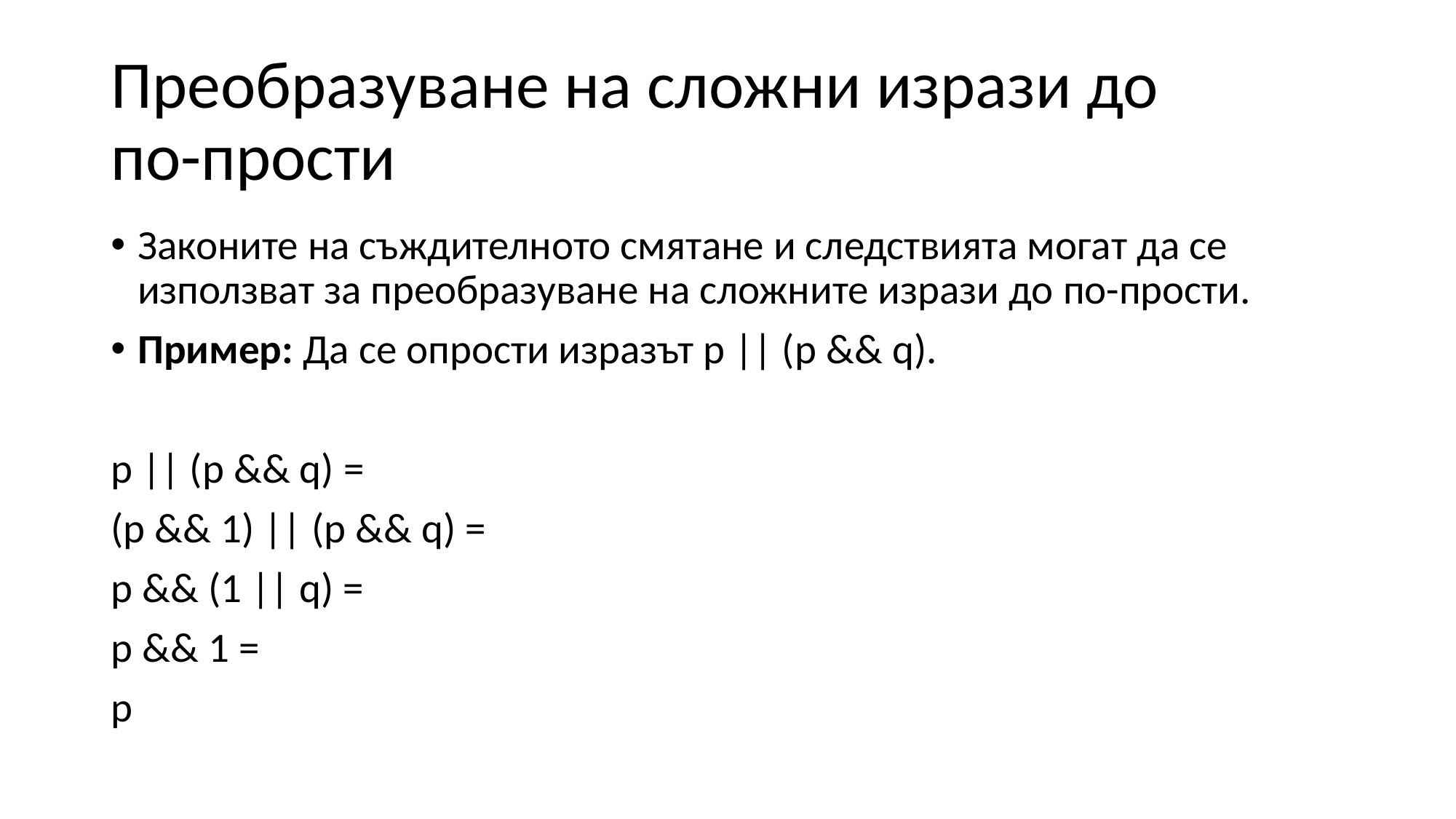

# Преобразуване на сложни изрази до по-прости
Законите на съждителното смятане и следствията могат да се използват за преобразуване на сложните изрази до по-прости.
Пример: Да се опрости изразът p || (p && q).

p || (p && q) =
(p && 1) || (p && q) =
p && (1 || q) =
p && 1 =
p